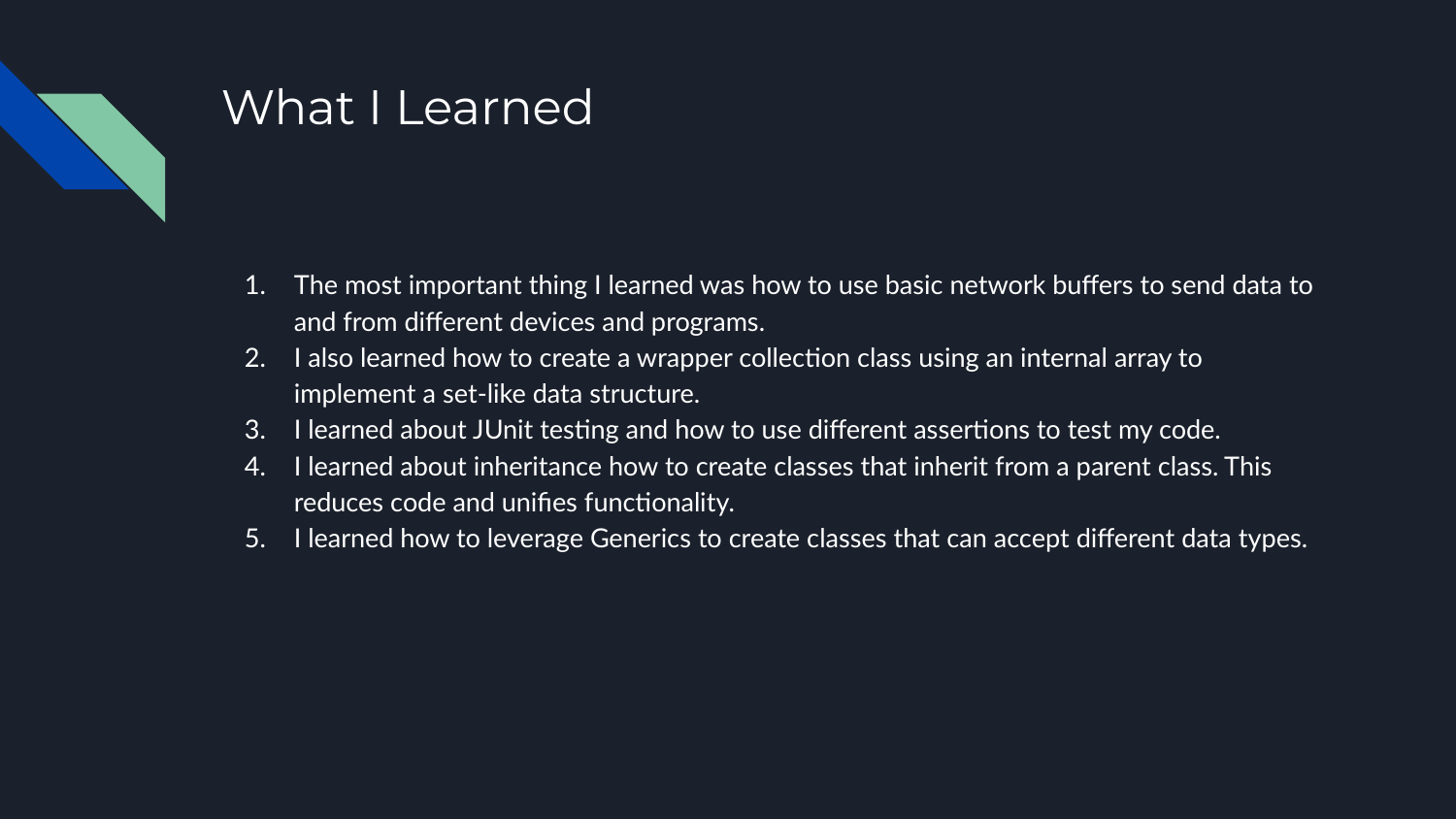

# What I Learned
The most important thing I learned was how to use basic network buffers to send data to and from different devices and programs.
I also learned how to create a wrapper collection class using an internal array to implement a set-like data structure.
I learned about JUnit testing and how to use different assertions to test my code.
I learned about inheritance how to create classes that inherit from a parent class. This reduces code and unifies functionality.
I learned how to leverage Generics to create classes that can accept different data types.